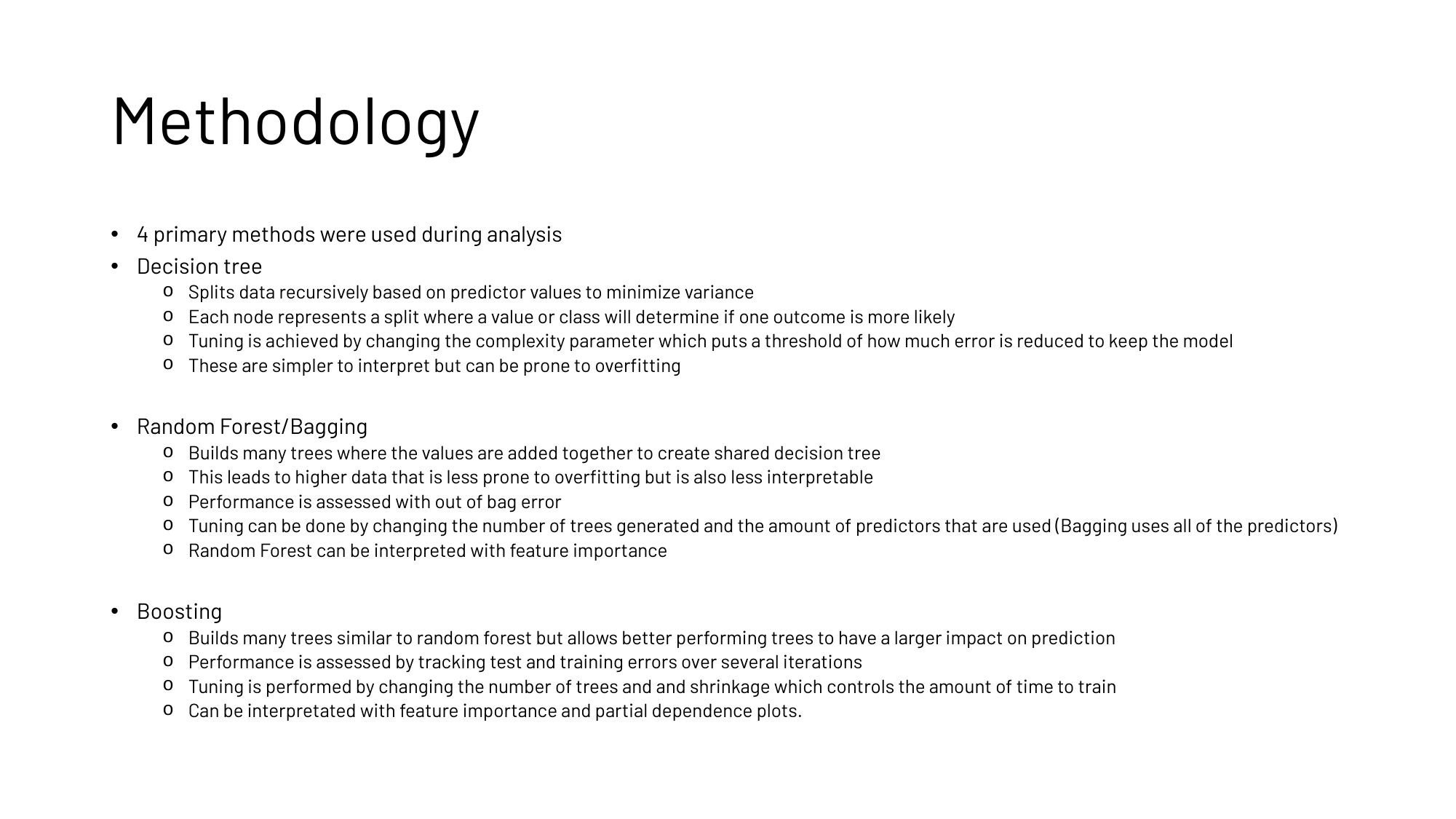

# Methodology
4 primary methods were used during analysis
Decision tree
Splits data recursively based on predictor values to minimize variance
Each node represents a split where a value or class will determine if one outcome is more likely
Tuning is achieved by changing the complexity parameter which puts a threshold of how much error is reduced to keep the model
These are simpler to interpret but can be prone to overfitting

Random Forest/Bagging
Builds many trees where the values are added together to create shared decision tree
This leads to higher data that is less prone to overfitting but is also less interpretable
Performance is assessed with out of bag error
Tuning can be done by changing the number of trees generated and the amount of predictors that are used (Bagging uses all of the predictors)
Random Forest can be interpreted with feature importance

Boosting
Builds many trees similar to random forest but allows better performing trees to have a larger impact on prediction
Performance is assessed by tracking test and training errors over several iterations
Tuning is performed by changing the number of trees and and shrinkage which controls the amount of time to train
Can be interpretated with feature importance and partial dependence plots.